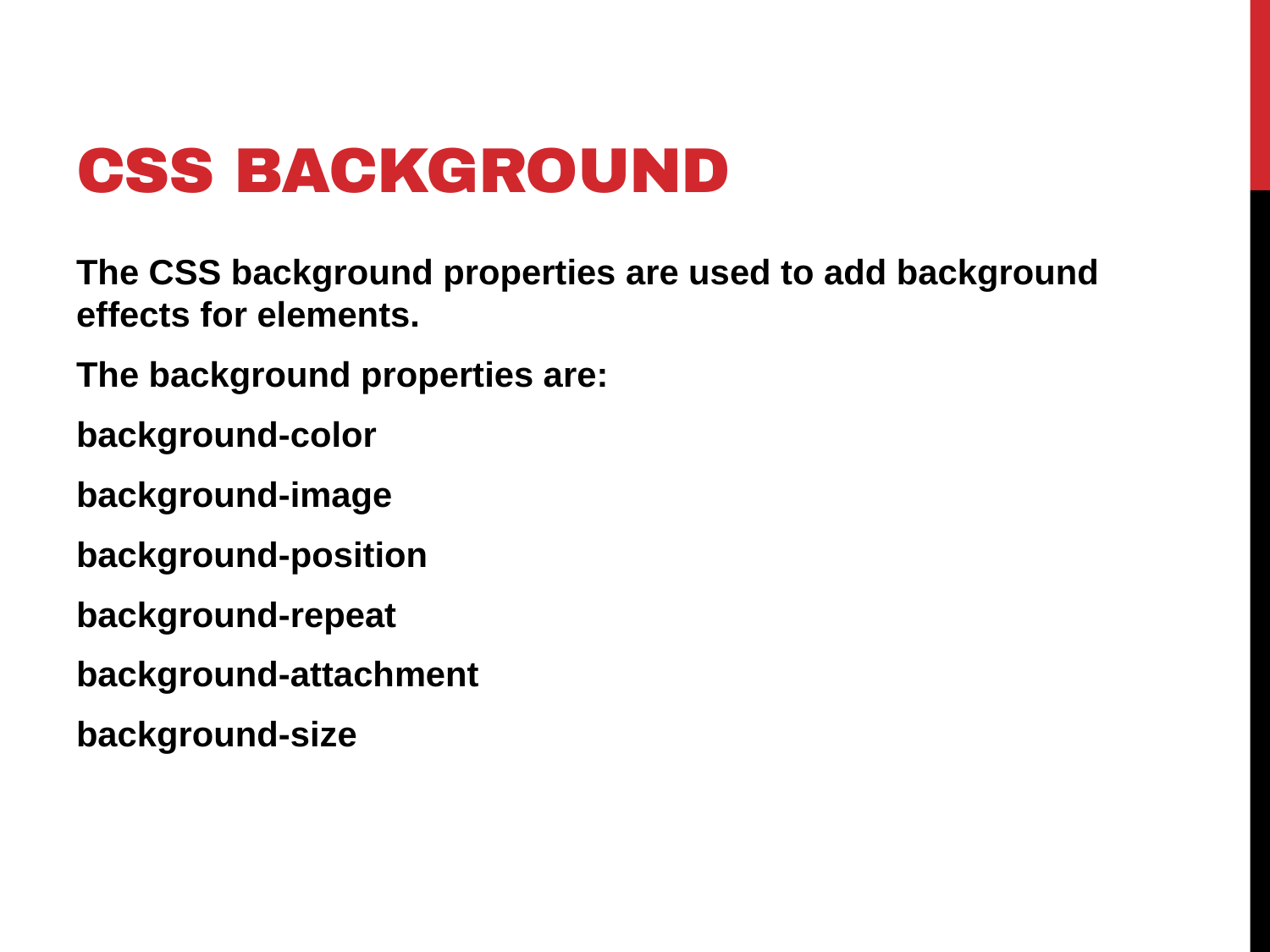

# Css background
The CSS background properties are used to add background effects for elements.
The background properties are:
background-color
background-image
background-position
background-repeat
background-attachment
background-size